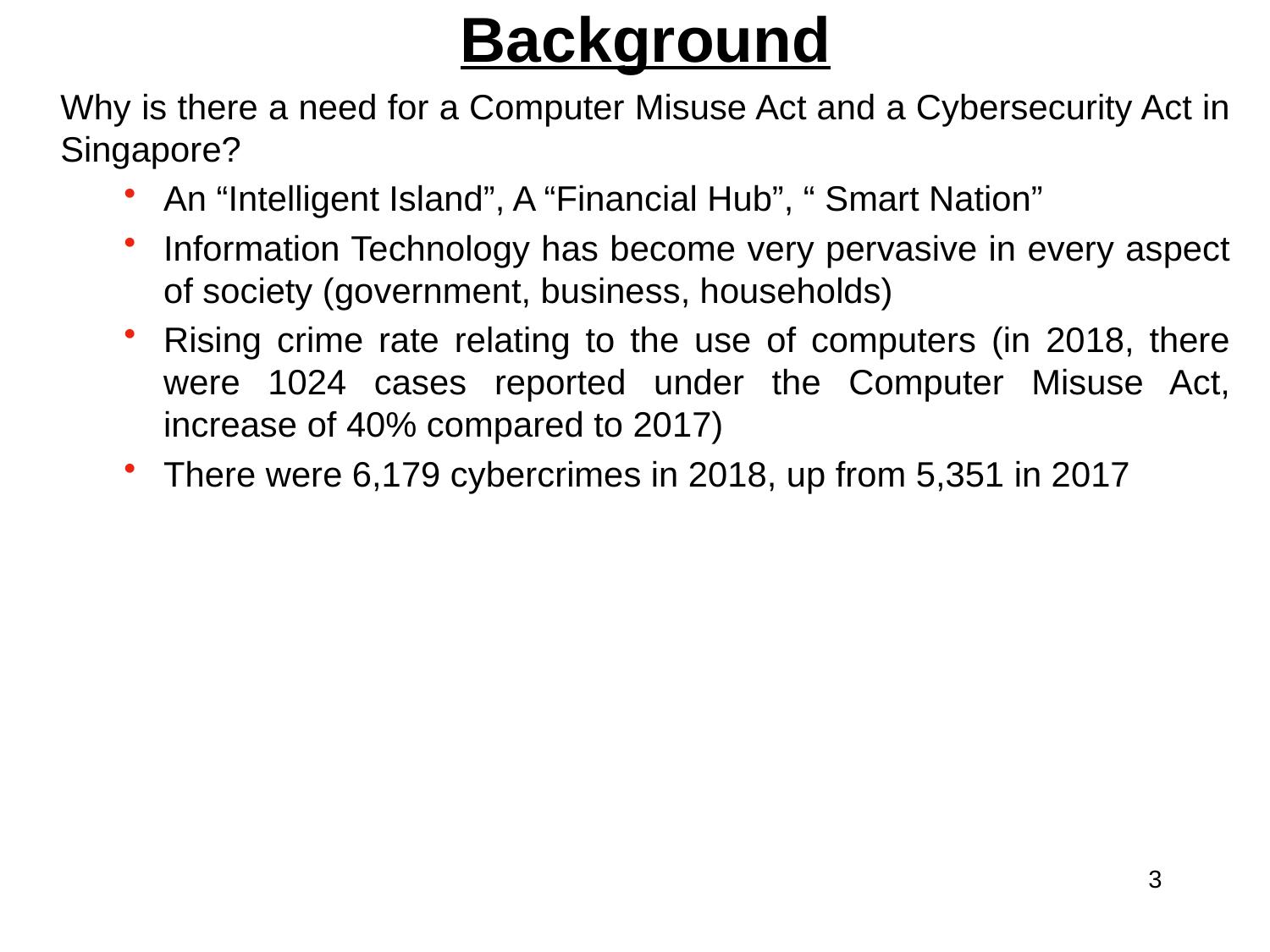

# Background
Why is there a need for a Computer Misuse Act and a Cybersecurity Act in Singapore?
An “Intelligent Island”, A “Financial Hub”, “ Smart Nation”
Information Technology has become very pervasive in every aspect of society (government, business, households)
Rising crime rate relating to the use of computers (in 2018, there were 1024 cases reported under the Computer Misuse Act, increase of 40% compared to 2017)
There were 6,179 cybercrimes in 2018, up from 5,351 in 2017

3